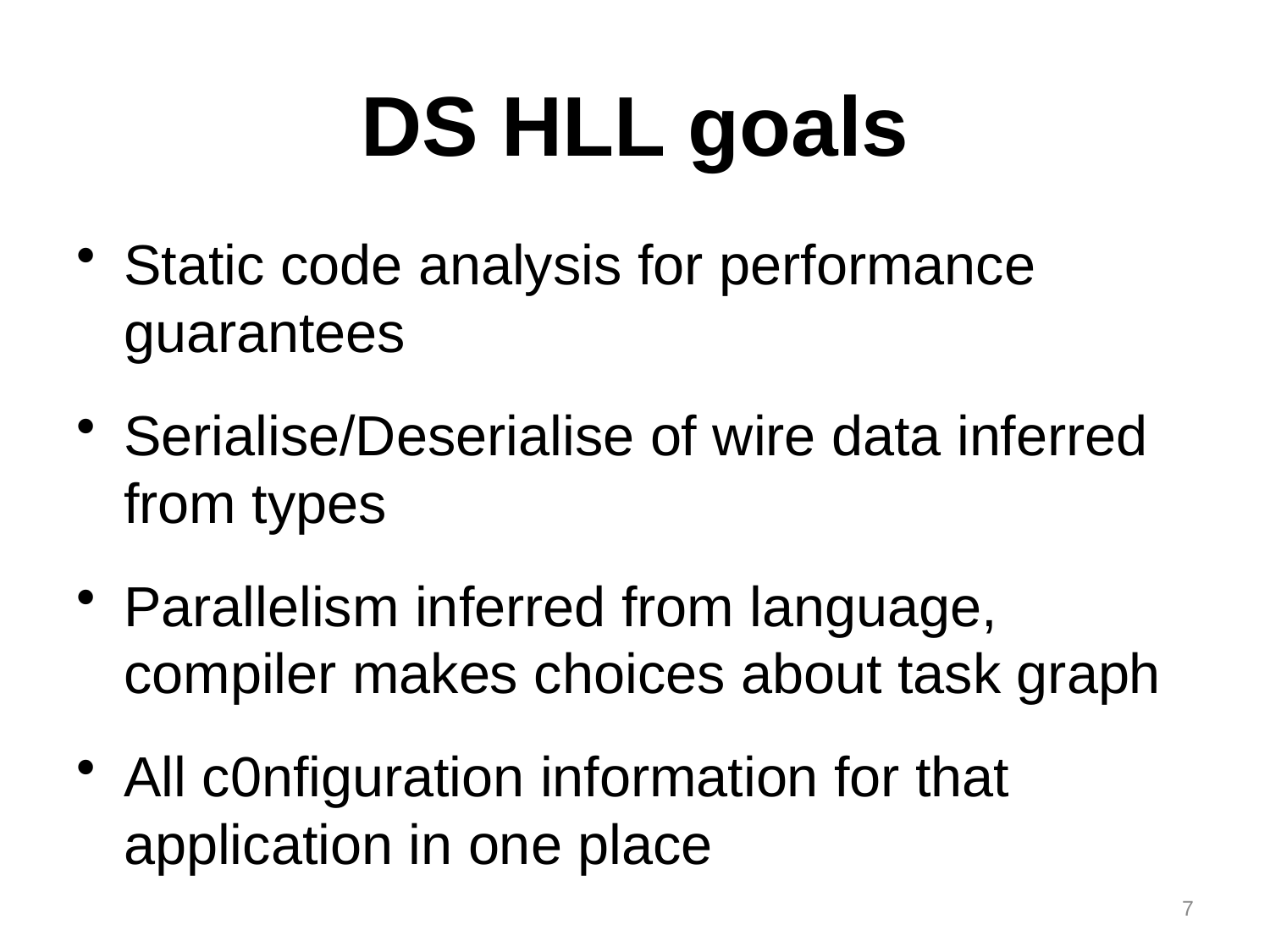

# DS HLL goals
Static code analysis for performance guarantees
Serialise/Deserialise of wire data inferred from types
Parallelism inferred from language, compiler makes choices about task graph
All c0nfiguration information for that application in one place
7